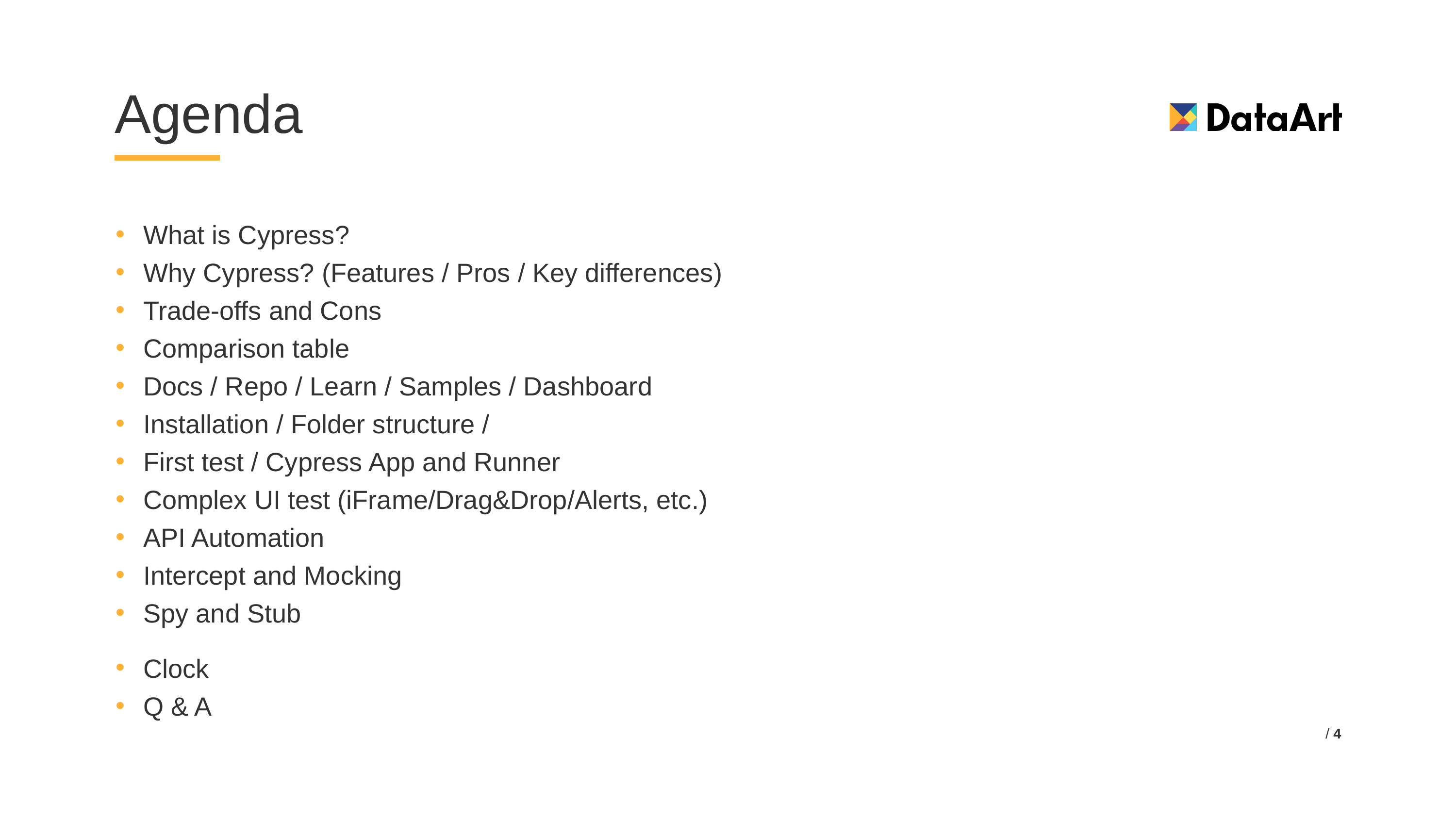

# Agenda

What is Cypress?
Why Cypress? (Features / Pros / Key differences)
Trade-offs and Cons
Comparison table
Docs / Repo / Learn / Samples / Dashboard
Installation / Folder structure /
First test / Cypress App and Runner
Complex UI test (iFrame/Drag&Drop/Alerts, etc.)
API Automation
Intercept and Mocking
Spy and Stub

Clock
Q & A

 / 4